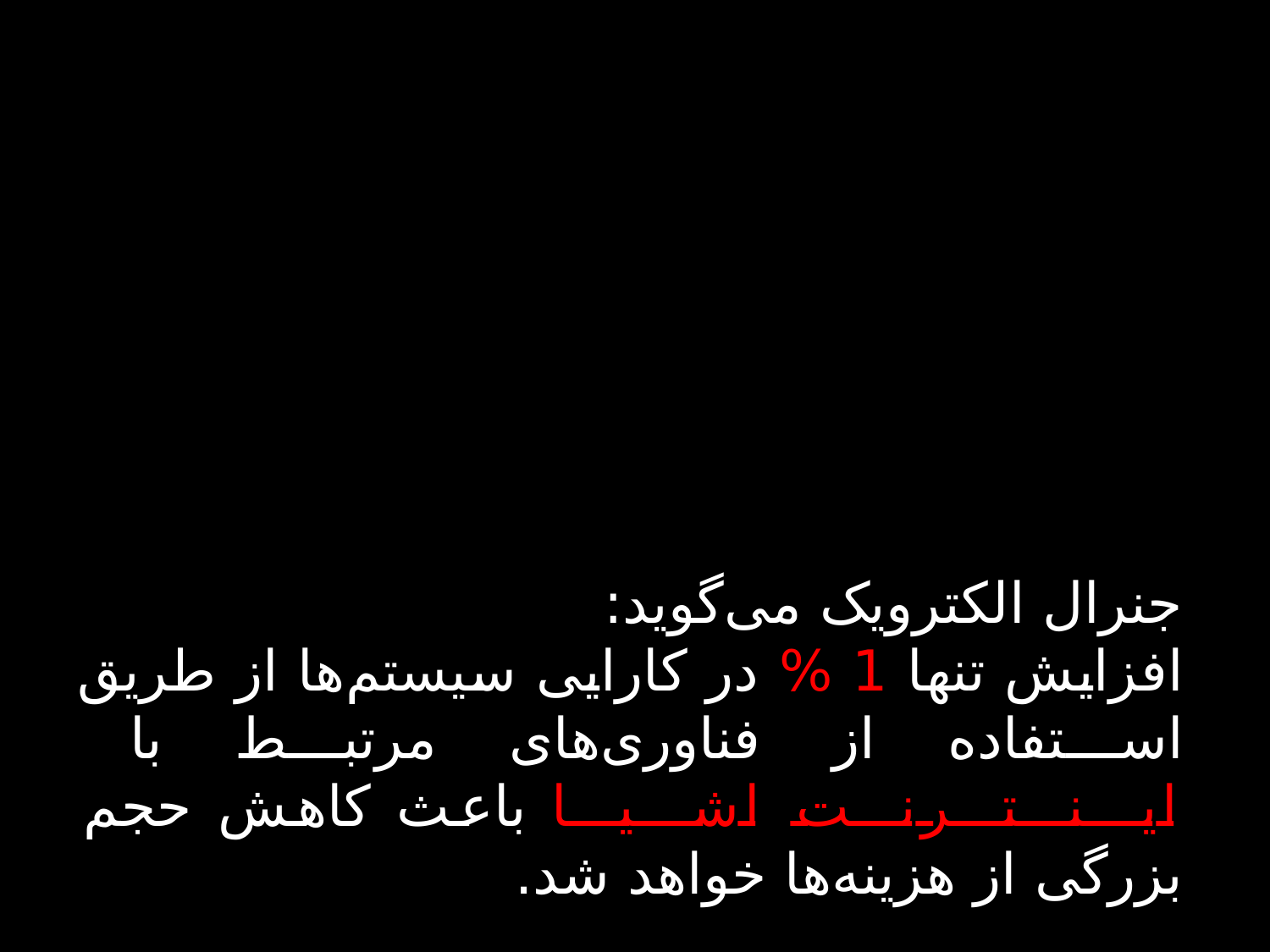

جنرال الکترویک می‌گوید:
افزایش تنها 1 % در کارایی سیستم‌ها از طریق استفاده از فناوری‌های مرتبط با ایــنــتــرنــت اشــیــا باعث کاهش حجم بزرگی از هزینه‌ها خواهد شد.